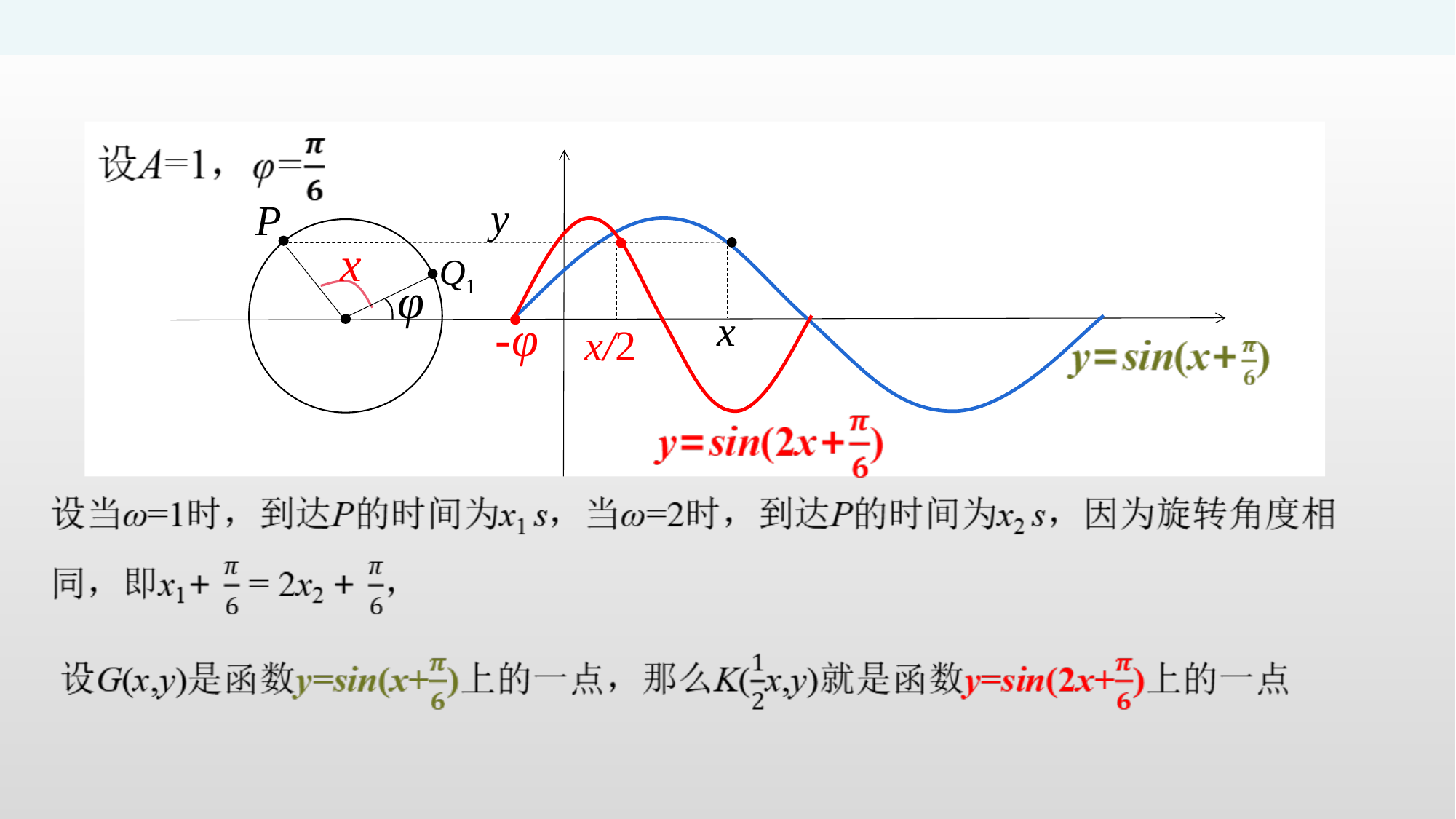

y
P

x

Q1
φ

x

-φ
x/2